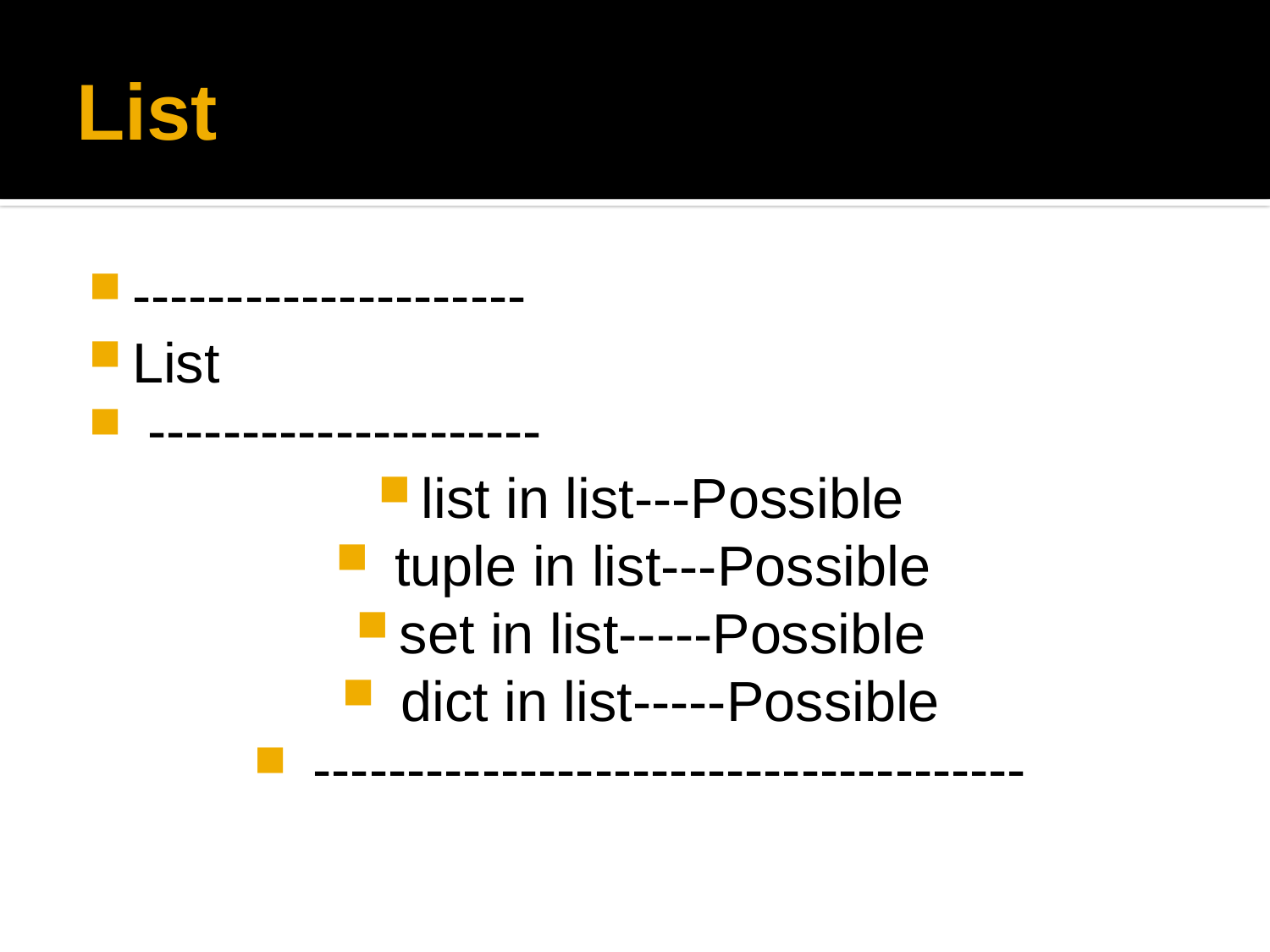

# List
---------------------
List
 ---------------------
list in list---Possible
 tuple in list---Possible
set in list-----Possible
 dict in list-----Possible
 --------------------------------------